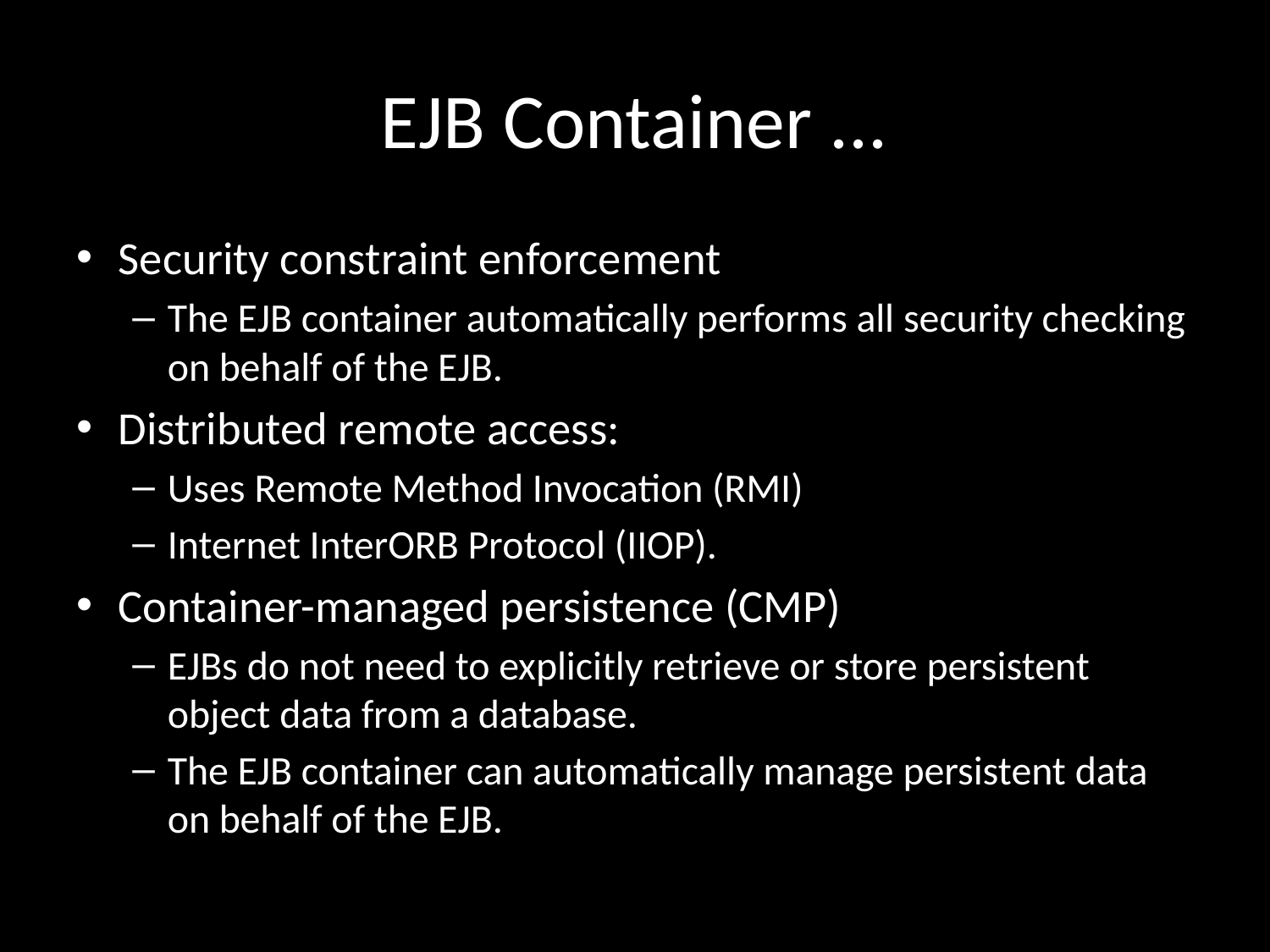

# EJB Container ...
Security constraint enforcement
The EJB container automatically performs all security checking on behalf of the EJB.
Distributed remote access:
Uses Remote Method Invocation (RMI)
Internet InterORB Protocol (IIOP).
Container-managed persistence (CMP)
EJBs do not need to explicitly retrieve or store persistent object data from a database.
The EJB container can automatically manage persistent data on behalf of the EJB.